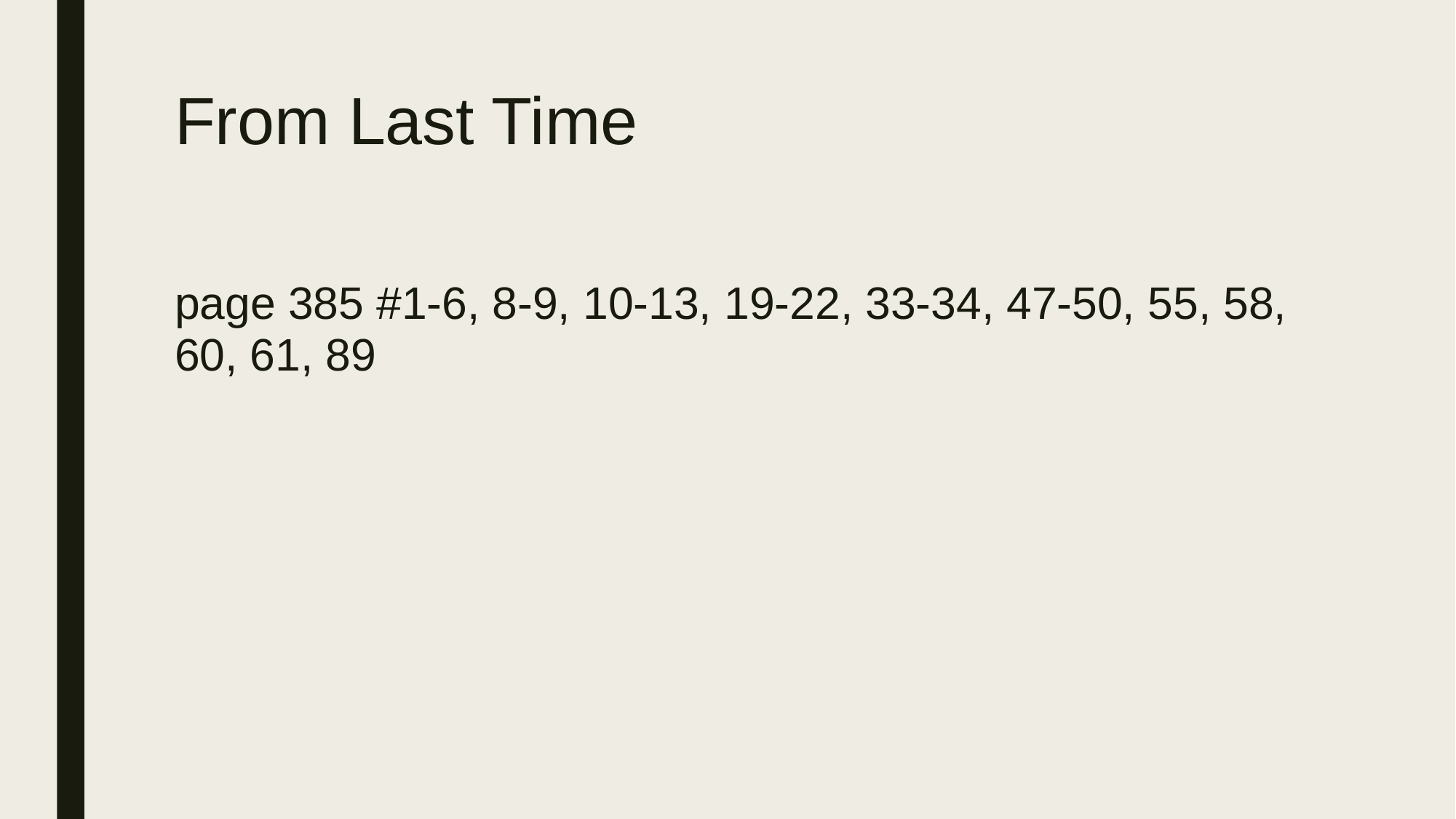

# From Last Time
page 385 #1-6, 8-9, 10-13, 19-22, 33-34, 47-50, 55, 58, 60, 61, 89